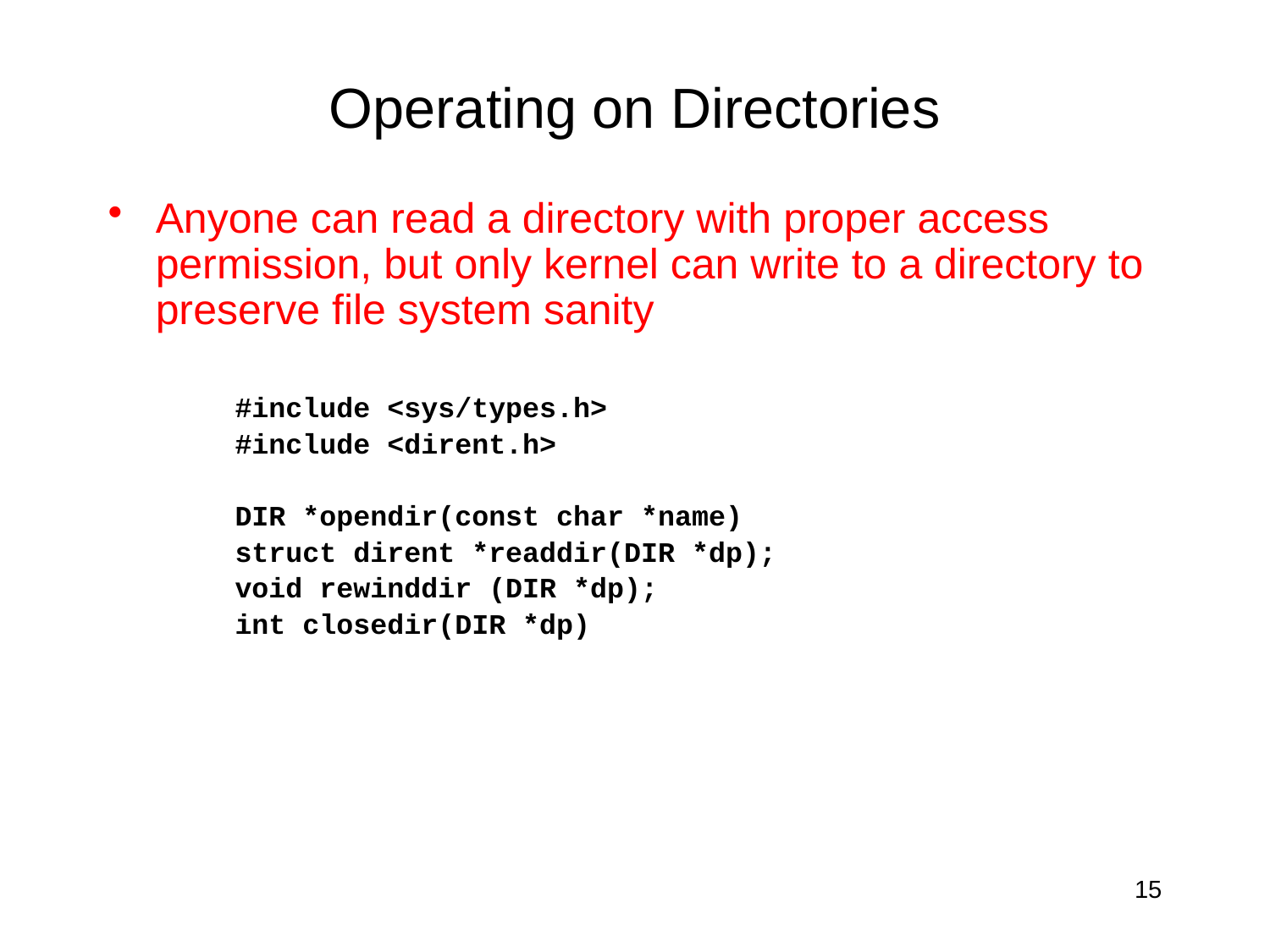

# Operating on Directories
Anyone can read a directory with proper access permission, but only kernel can write to a directory to preserve file system sanity

#include <sys/types.h>
#include <dirent.h>

DIR *opendir(const char *name)
struct dirent *readdir(DIR *dp);
void rewinddir (DIR *dp);
int closedir(DIR *dp)
15